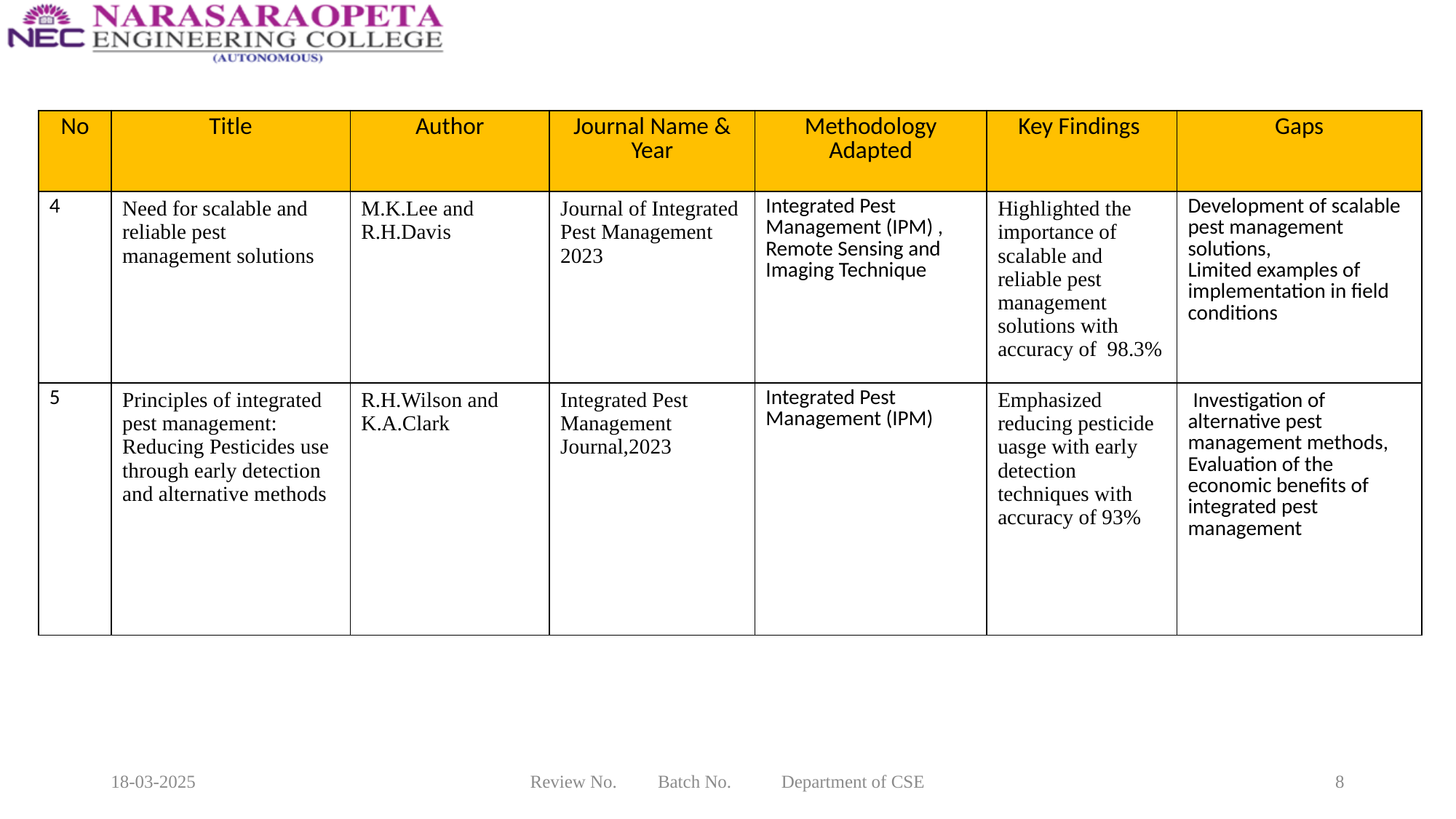

| No | Title | Author | Journal Name & Year | Methodology Adapted | Key Findings | Gaps |
| --- | --- | --- | --- | --- | --- | --- |
| 4 | Need for scalable and reliable pest management solutions | M.K.Lee and R.H.Davis | Journal of Integrated Pest Management 2023 | Integrated Pest Management (IPM) , Remote Sensing and Imaging Technique | Highlighted the importance of scalable and reliable pest management solutions with accuracy of 98.3% | Development of scalable pest management solutions, Limited examples of implementation in field conditions |
| 5 | Principles of integrated pest management: Reducing Pesticides use through early detection and alternative methods | R.H.Wilson and K.A.Clark | Integrated Pest Management Journal,2023 | Integrated Pest Management (IPM) | Emphasized reducing pesticide uasge with early detection techniques with accuracy of 93% | Investigation of alternative pest management methods, Evaluation of the economic benefits of integrated pest management |

18-03-2025
Review No.         Batch No.           Department of CSE
8